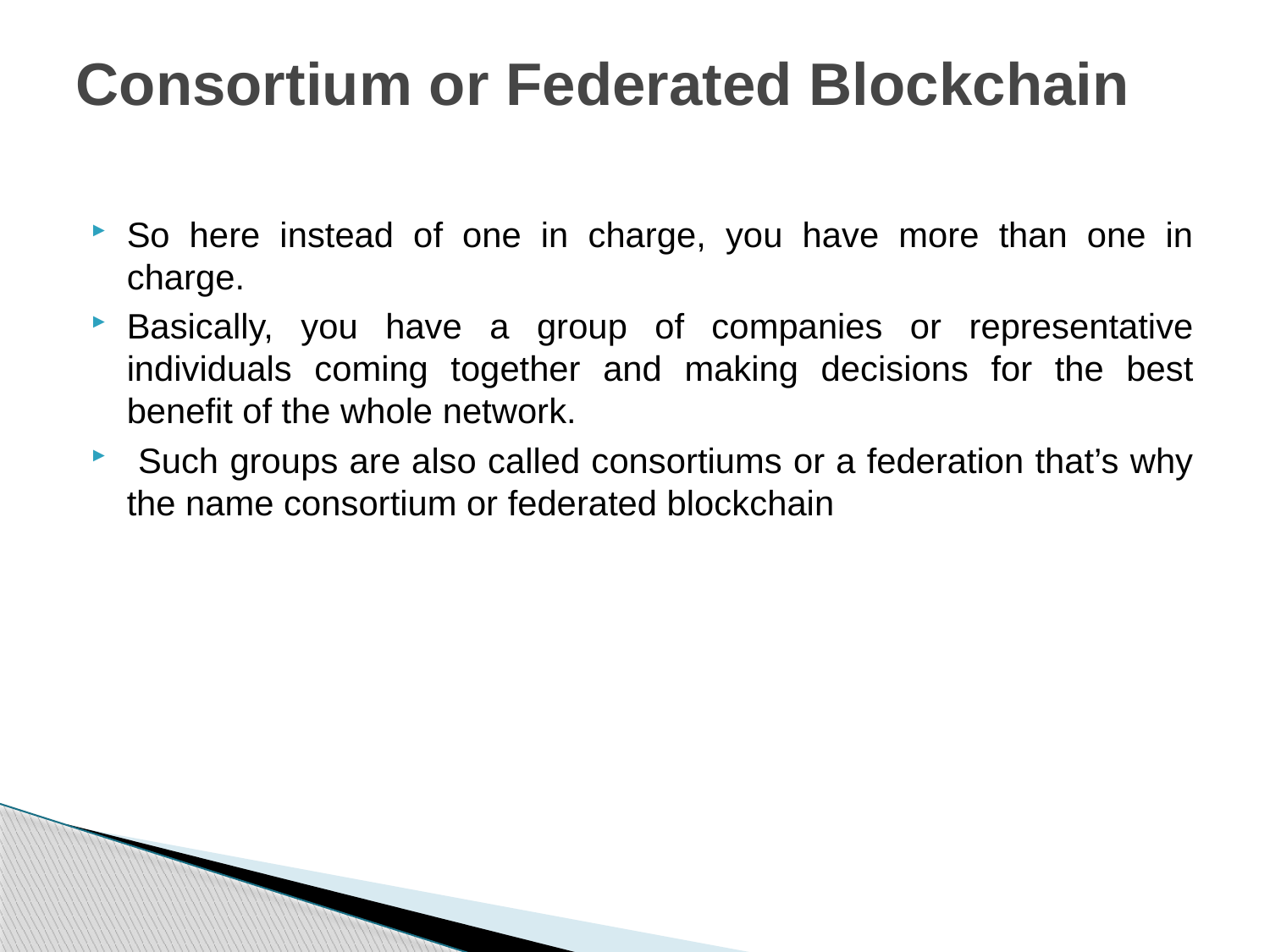

# Consortium or Federated Blockchain
So here instead of one in charge, you have more than one in charge.
Basically, you have a group of companies or representative individuals coming together and making decisions for the best benefit of the whole network.
 Such groups are also called consortiums or a federation that’s why the name consortium or federated blockchain